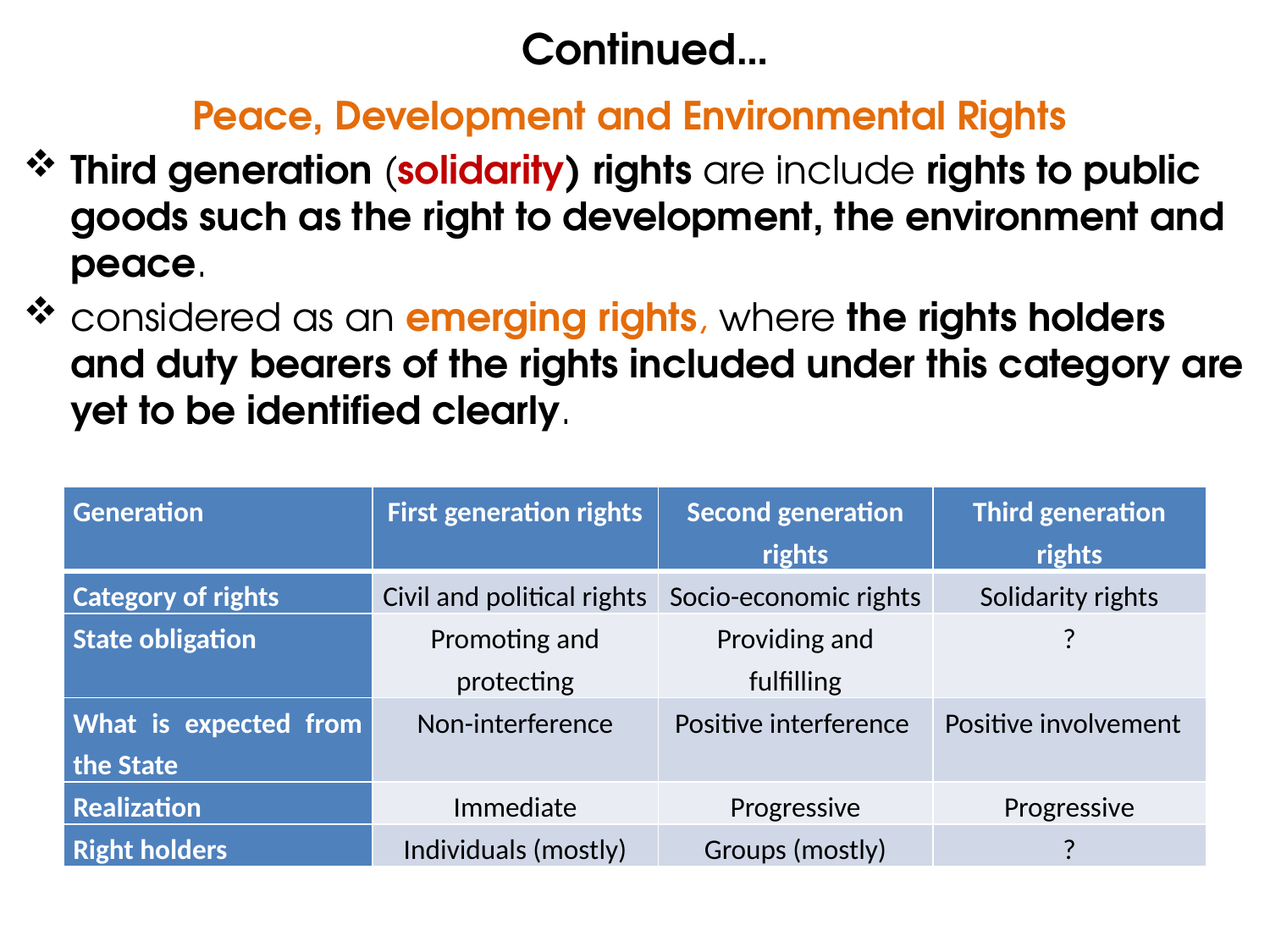

# Continued…
Peace, Development and Environmental Rights
Third generation (solidarity) rights are include rights to public goods such as the right to development, the environment and peace.
considered as an emerging rights, where the rights holders and duty bearers of the rights included under this category are yet to be identified clearly.

| Generation | First generation rights | Second generation rights | Third generation rights |
| --- | --- | --- | --- |
| Category of rights | Civil and political rights | Socio-economic rights | Solidarity rights |
| State obligation | Promoting and protecting | Providing and fulfilling | ? |
| What is expected from the State | Non-interference | Positive interference | Positive involvement |
| Realization | Immediate | Progressive | Progressive |
| Right holders | Individuals (mostly) | Groups (mostly) | ? |